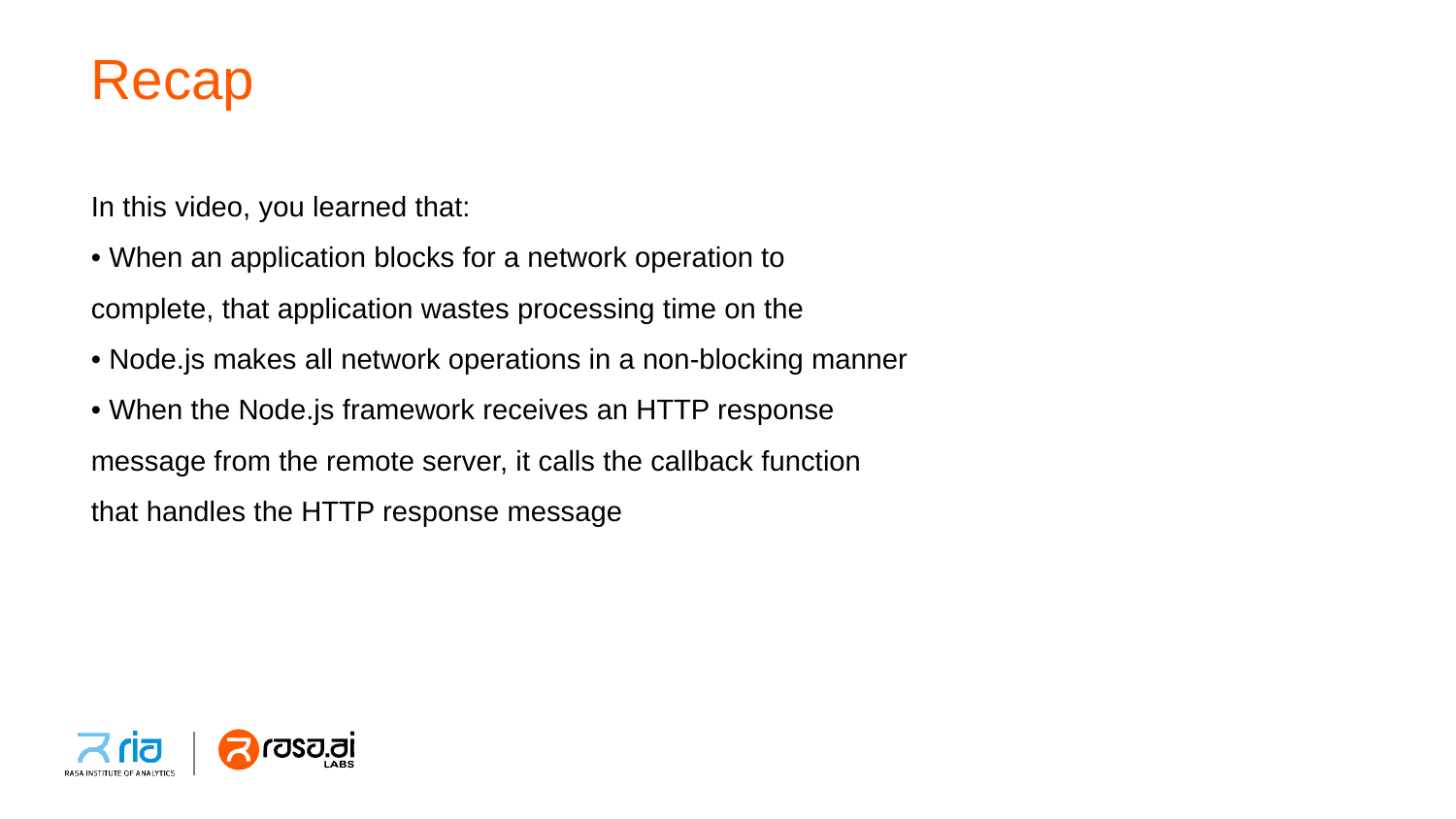

# Recap
In this video, you learned that:
• When an application blocks for a network operation to
complete, that application wastes processing time on the
• Node.js makes all network operations in a non-blocking manner
• When the Node.js framework receives an HTTP response
message from the remote server, it calls the callback function
that handles the HTTP response message